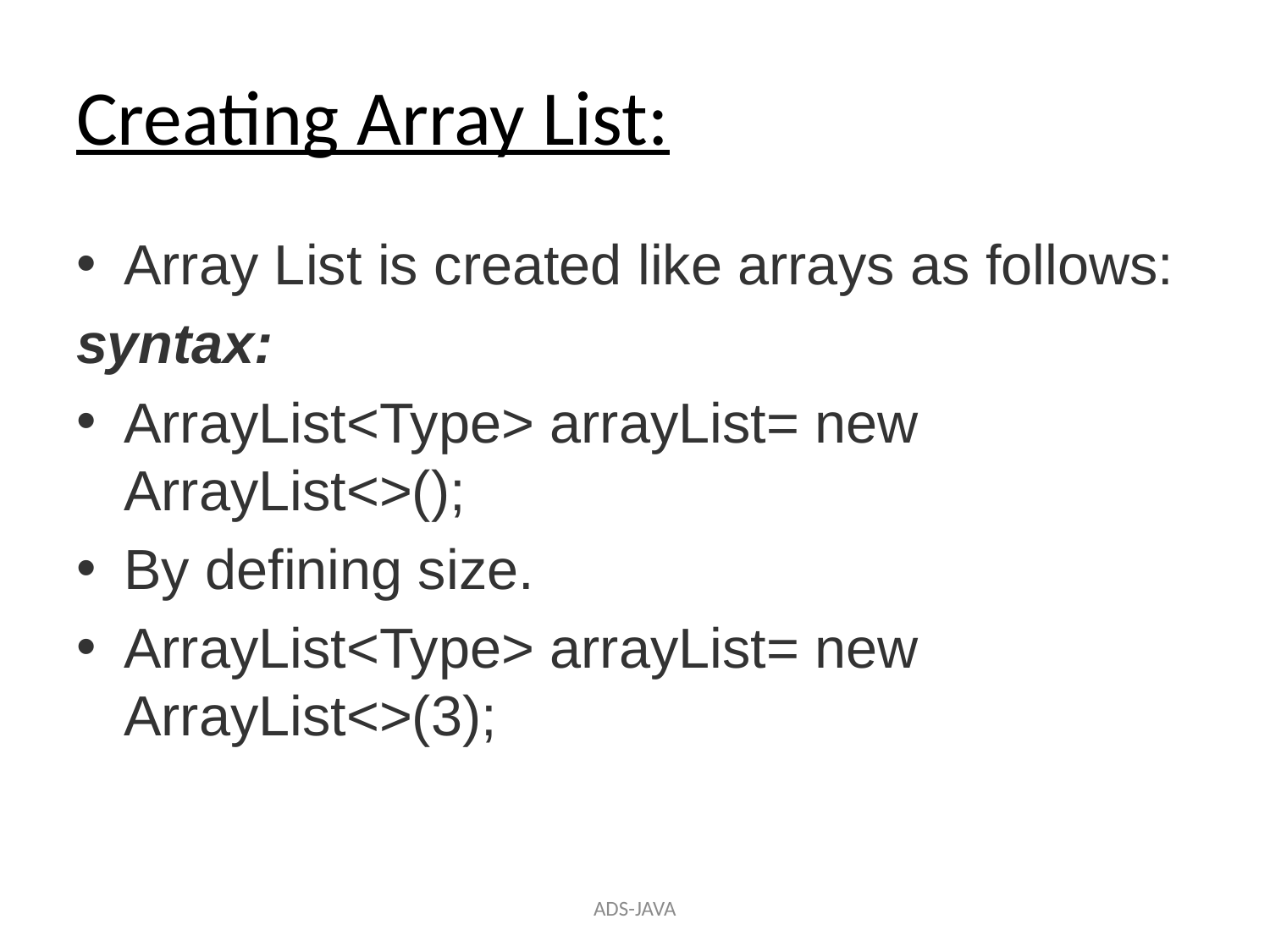

# Creating Array List:
Array List is created like arrays as follows:
syntax:
ArrayList<Type> arrayList= new ArrayList<>();
By defining size.
ArrayList<Type> arrayList= new ArrayList<>(3);

ADS-JAVA